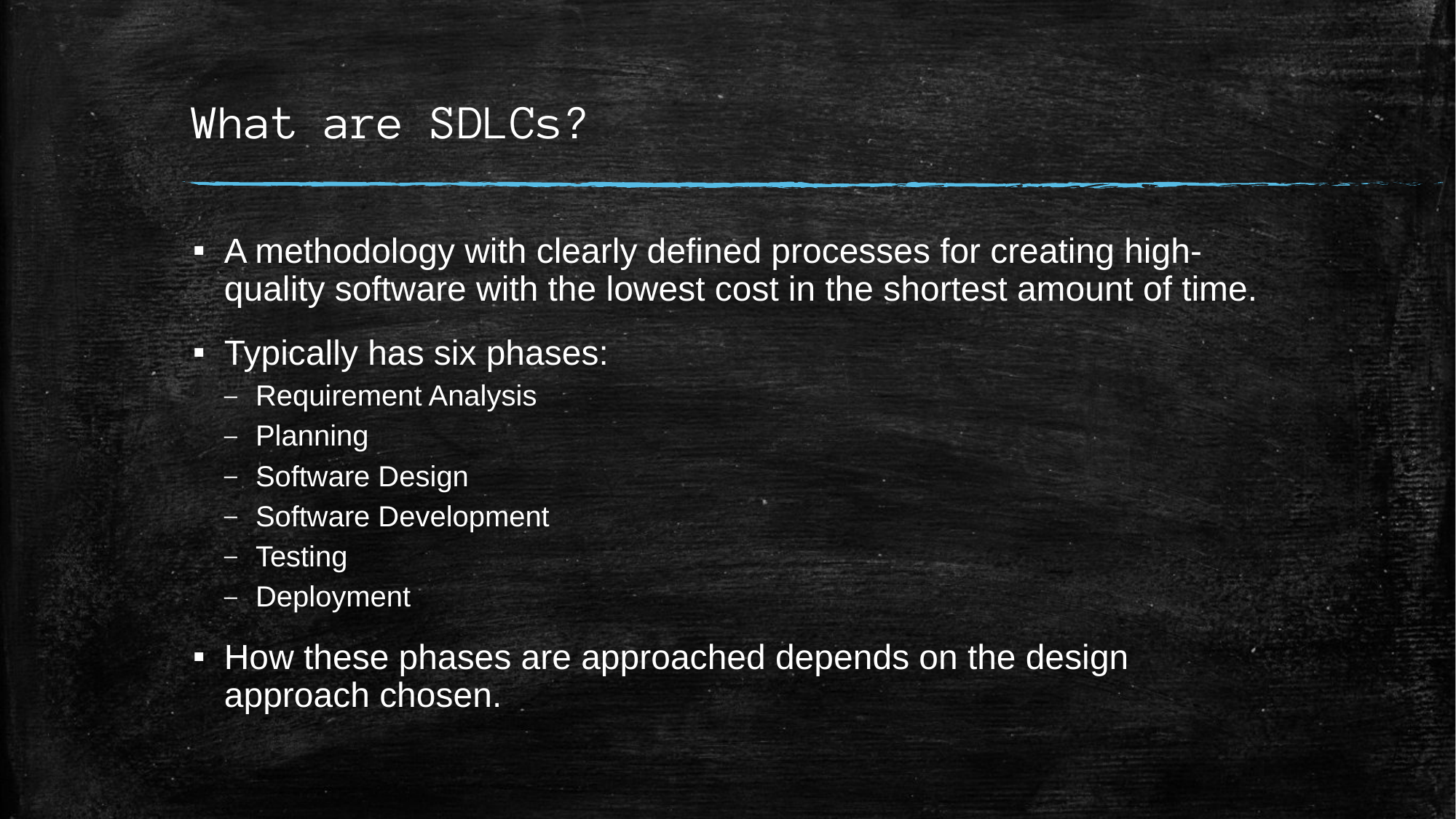

# What are SDLCs?
A methodology with clearly defined processes for creating high-quality software with the lowest cost in the shortest amount of time.
Typically has six phases:
Requirement Analysis
Planning
Software Design
Software Development
Testing
Deployment
How these phases are approached depends on the design approach chosen.